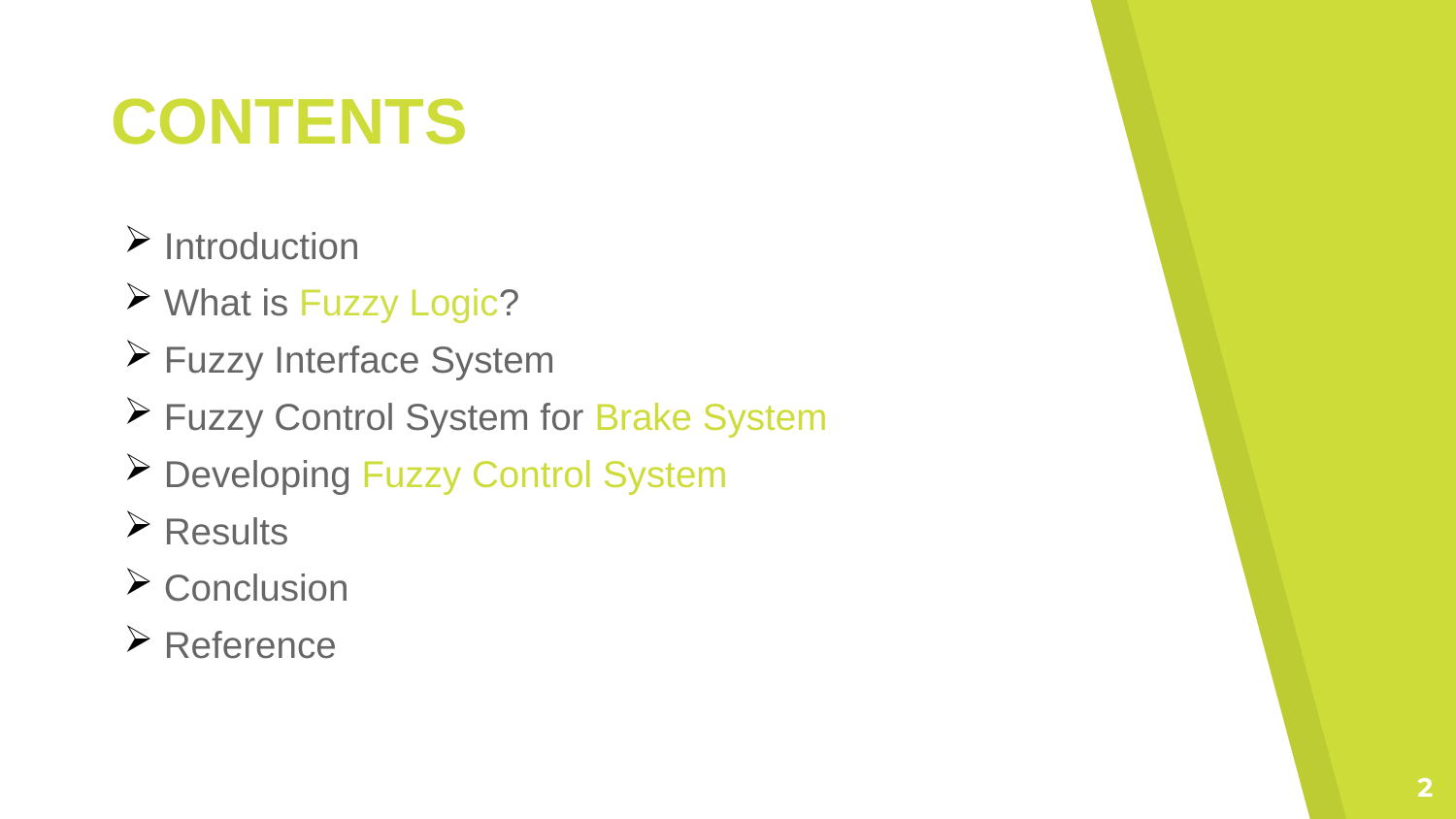

# CONTENTS
 Introduction
 What is Fuzzy Logic?
 Fuzzy Interface System
 Fuzzy Control System for Brake System
 Developing Fuzzy Control System
 Results
 Conclusion
 Reference

2